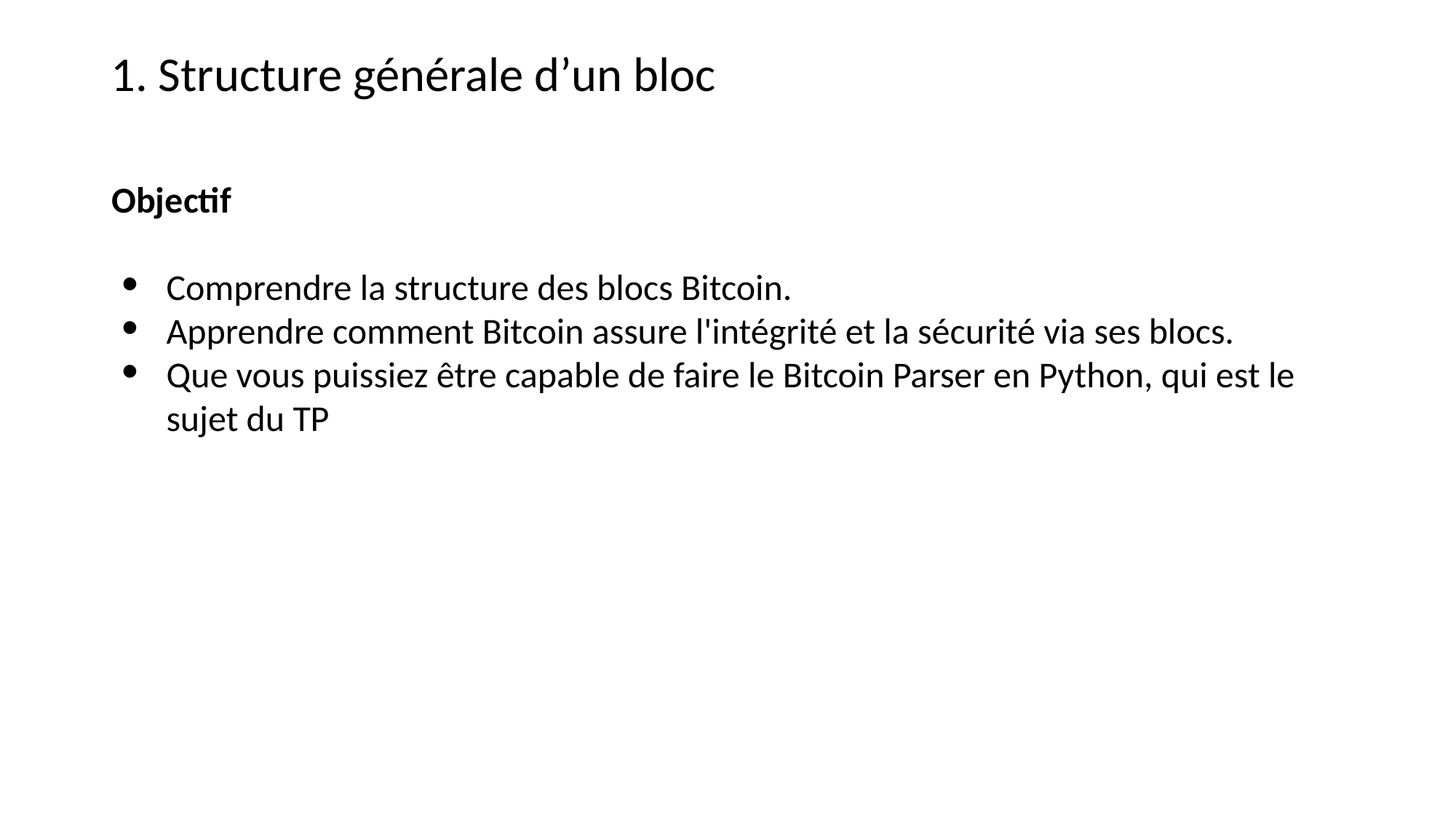

1. Structure générale d’un bloc
Objectif

Comprendre la structure des blocs Bitcoin.
Apprendre comment Bitcoin assure l'intégrité et la sécurité via ses blocs.
Que vous puissiez être capable de faire le Bitcoin Parser en Python, qui est le sujet du TP